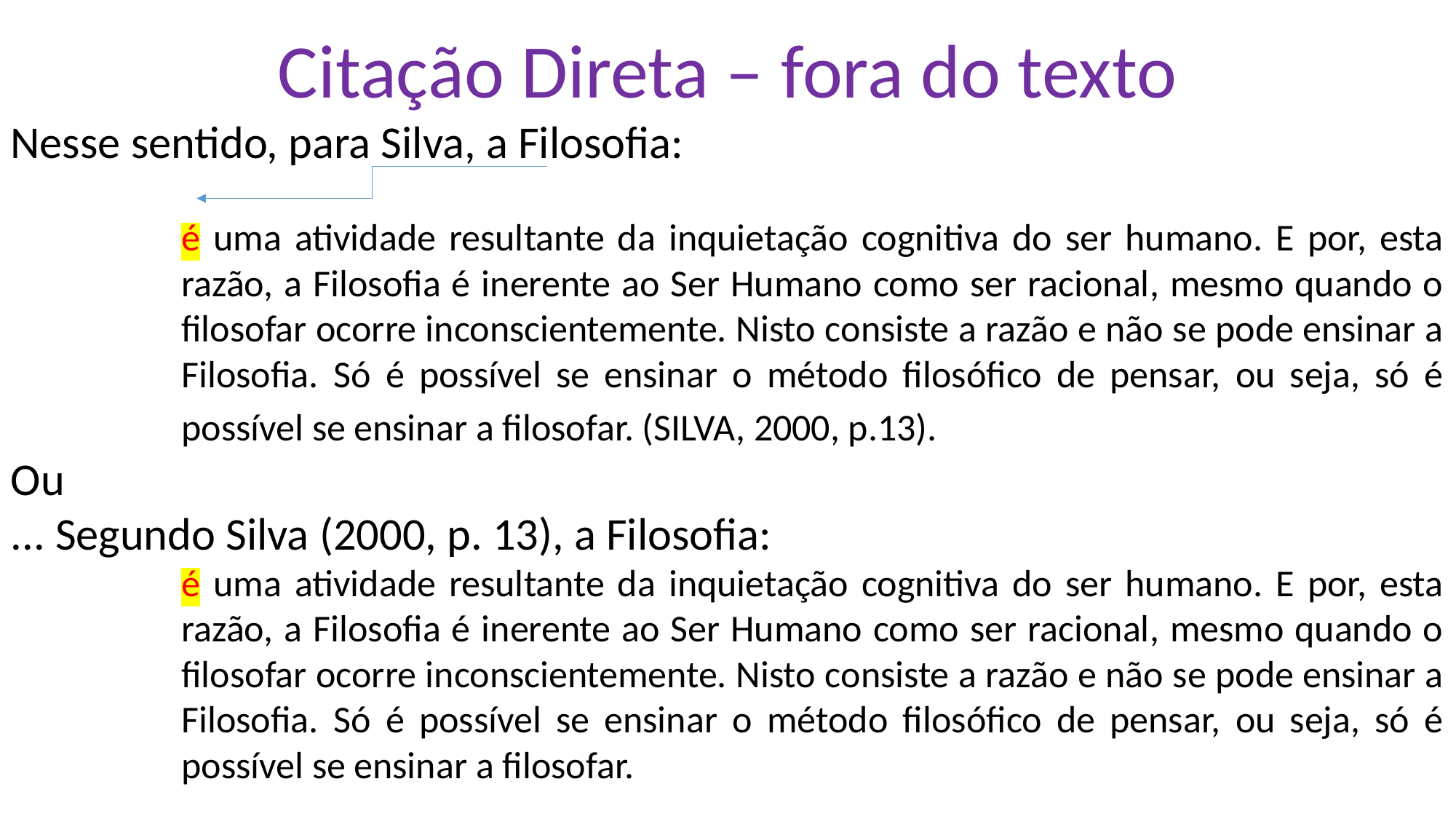

Citação Direta – fora do texto
Nesse sentido, para Silva, a Filosofia:

é uma atividade resultante da inquietação cognitiva do ser humano. E por, esta razão, a Filosofia é inerente ao Ser Humano como ser racional, mesmo quando o filosofar ocorre inconscientemente. Nisto consiste a razão e não se pode ensinar a Filosofia. Só é possível se ensinar o método filosófico de pensar, ou seja, só é possível se ensinar a filosofar. (SILVA, 2000, p.13).
Ou
... Segundo Silva (2000, p. 13), a Filosofia:
é uma atividade resultante da inquietação cognitiva do ser humano. E por, esta razão, a Filosofia é inerente ao Ser Humano como ser racional, mesmo quando o filosofar ocorre inconscientemente. Nisto consiste a razão e não se pode ensinar a Filosofia. Só é possível se ensinar o método filosófico de pensar, ou seja, só é possível se ensinar a filosofar.